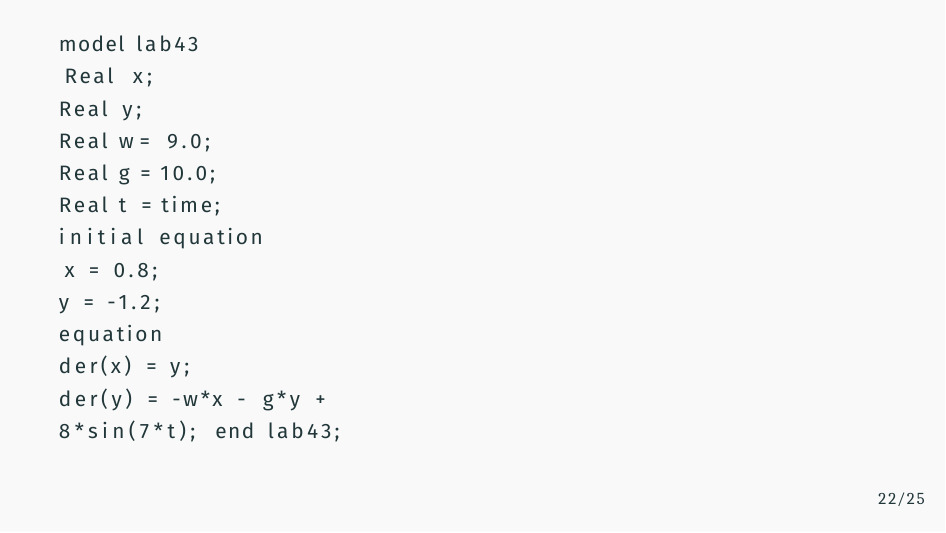

model lab43  Real  x;  Real y;
Real w =  9.0;  Real g = 10.0;  Real t = time;  initial equation  x = 0.8;
y = -1.2;
equation  der(x) = y;
der(y) = -w*x - g*y + 8*sin(7*t);  end lab43;
22/25